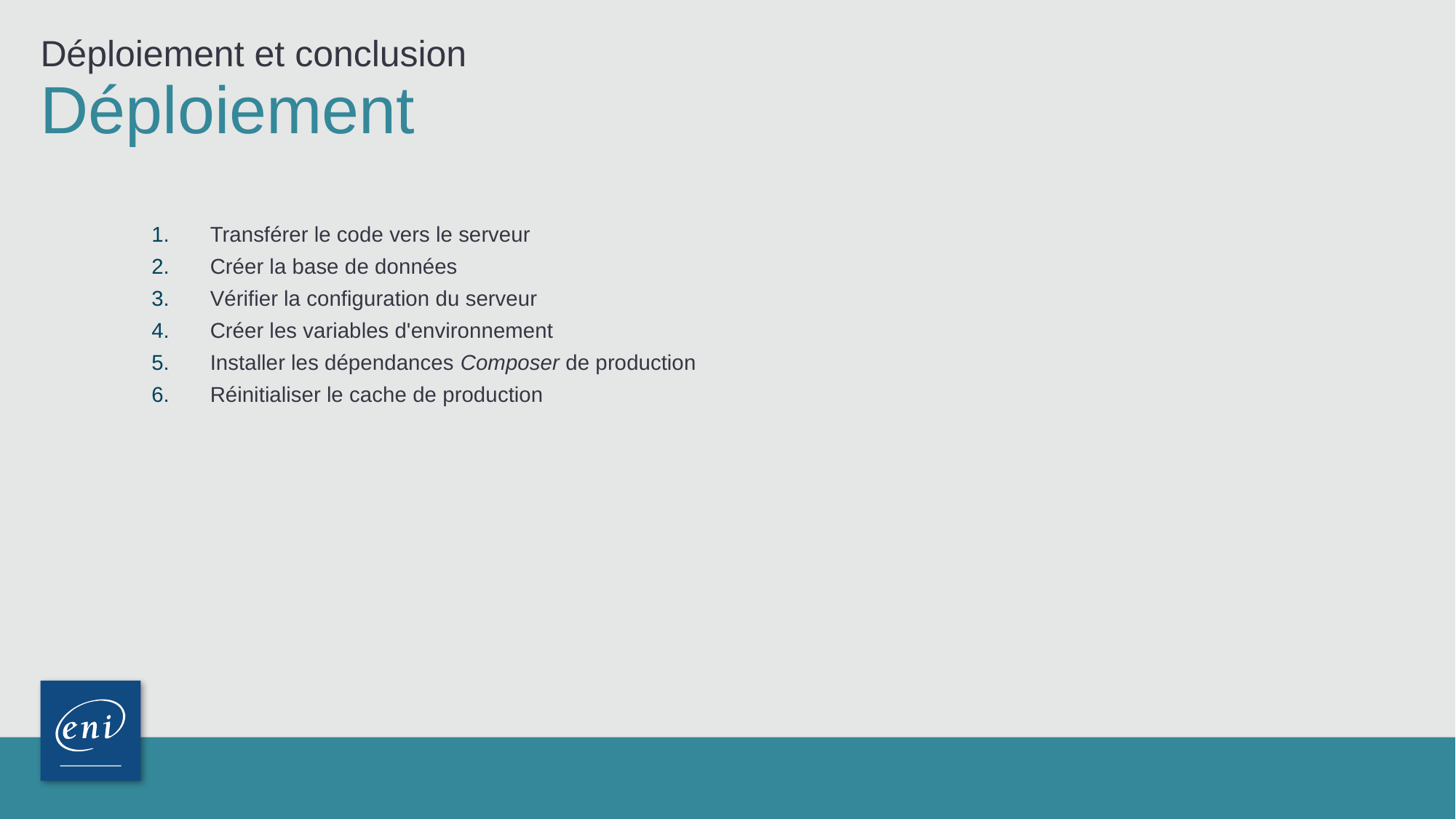

Déploiement et conclusion
# Déploiement
Transférer le code vers le serveur
Créer la base de données
Vérifier la configuration du serveur
Créer les variables d'environnement
Installer les dépendances Composer de production
Réinitialiser le cache de production